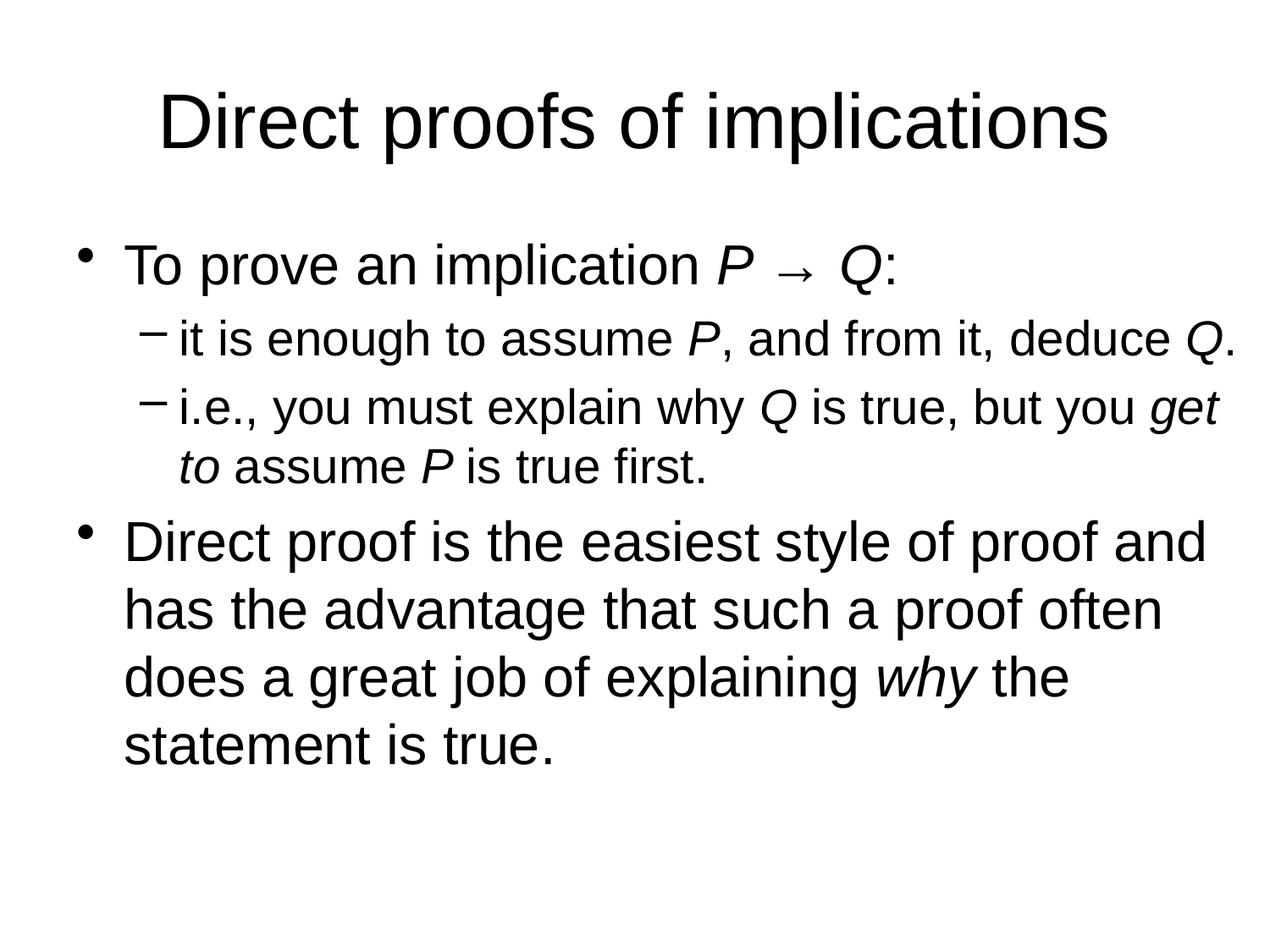

# Direct proofs of implications
To prove an implication P → Q:
it is enough to assume P, and from it, deduce Q.
i.e., you must explain why Q is true, but you get to assume P is true first.
Direct proof is the easiest style of proof and has the advantage that such a proof often does a great job of explaining why the statement is true.